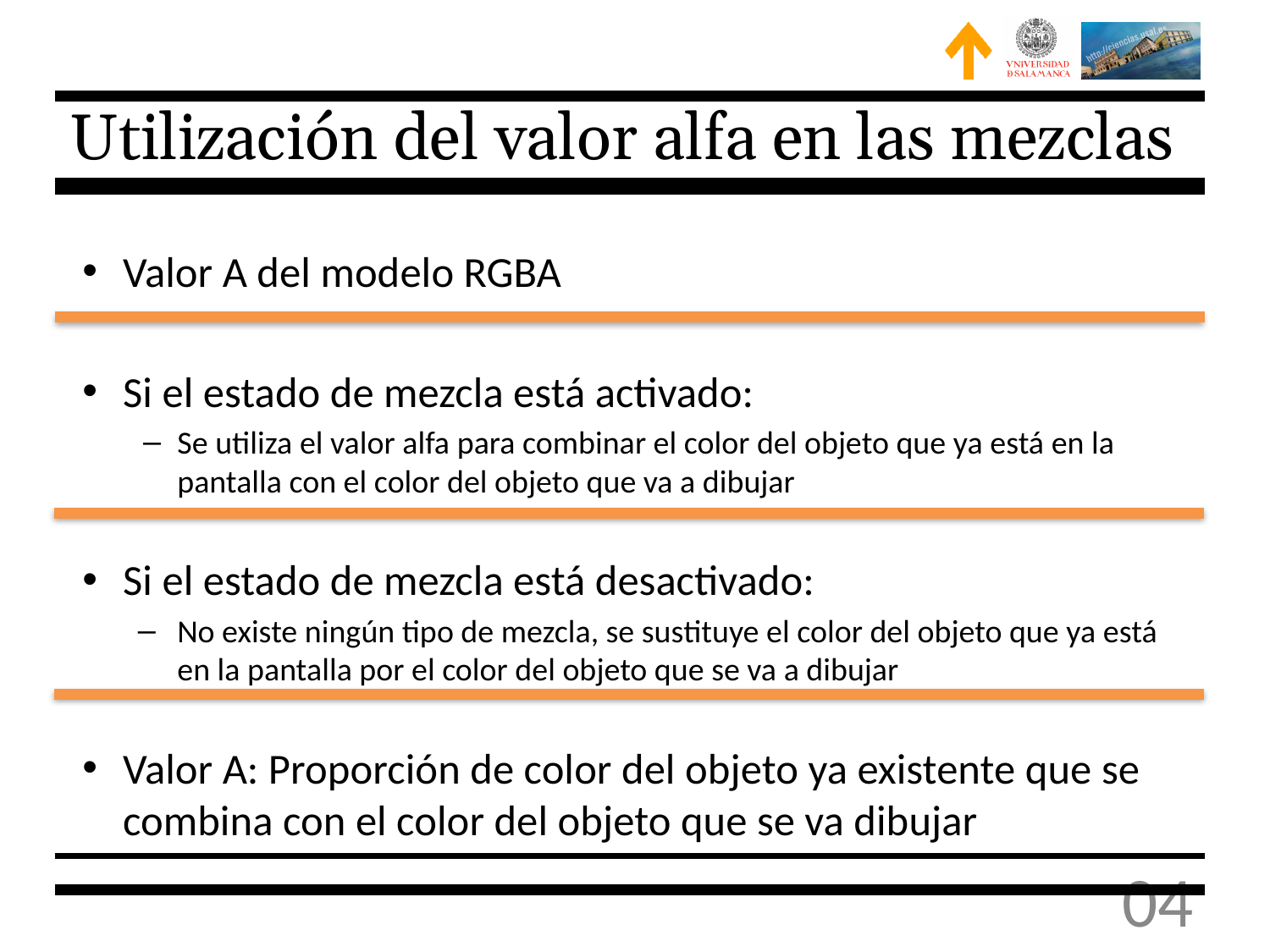

# Utilización del valor alfa en las mezclas
Valor A del modelo RGBA

Si el estado de mezcla está activado:
Se utiliza el valor alfa para combinar el color del objeto que ya está en la pantalla con el color del objeto que va a dibujar

Si el estado de mezcla está desactivado:
No existe ningún tipo de mezcla, se sustituye el color del objeto que ya está en la pantalla por el color del objeto que se va a dibujar

Valor A: Proporción de color del objeto ya existente que se combina con el color del objeto que se va dibujar